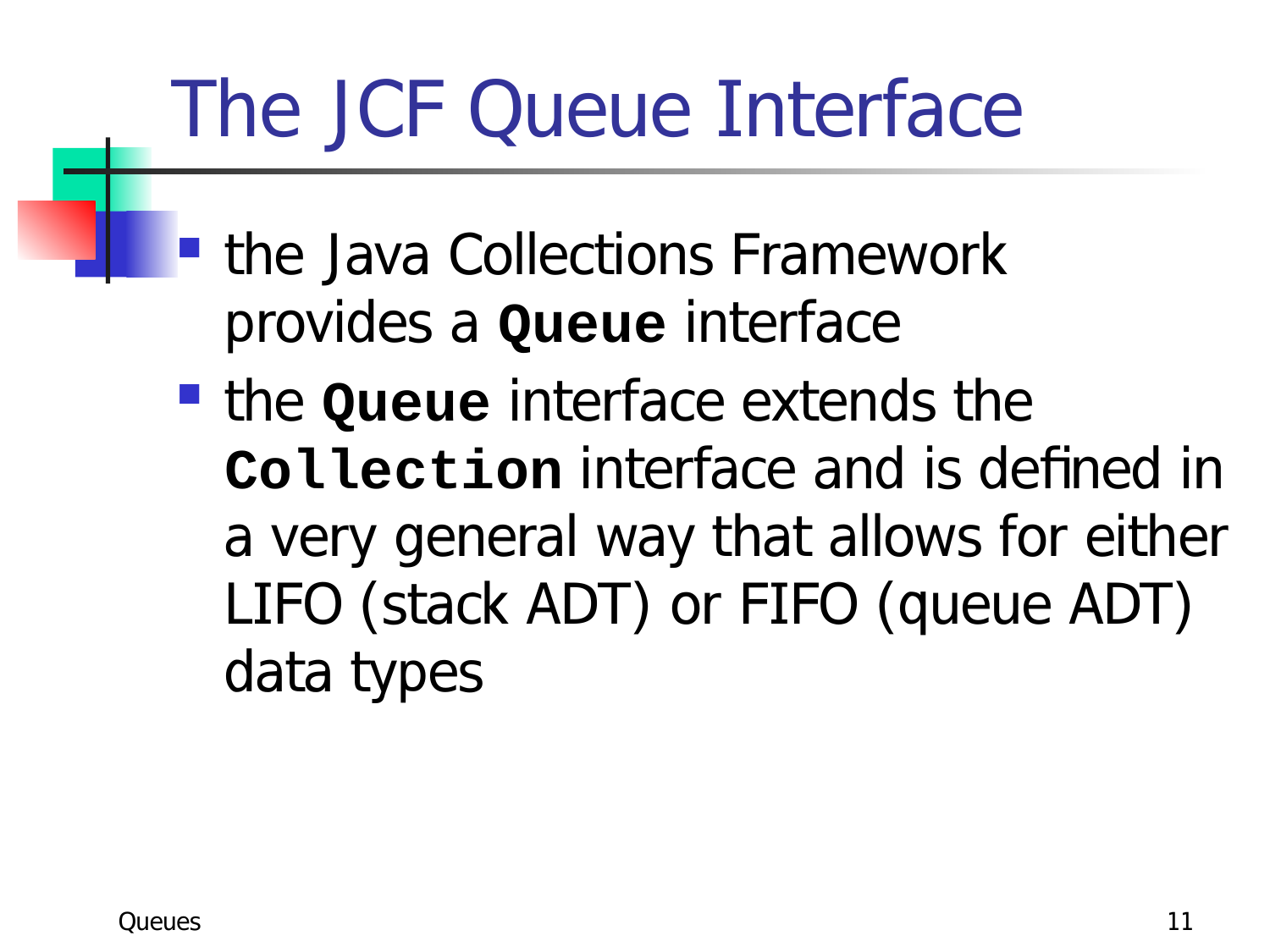

# The JCF Queue Interface
the Java Collections Framework provides a Queue interface
the Queue interface extends the Collection interface and is defined in a very general way that allows for either LIFO (stack ADT) or FIFO (queue ADT) data types
11
Queues